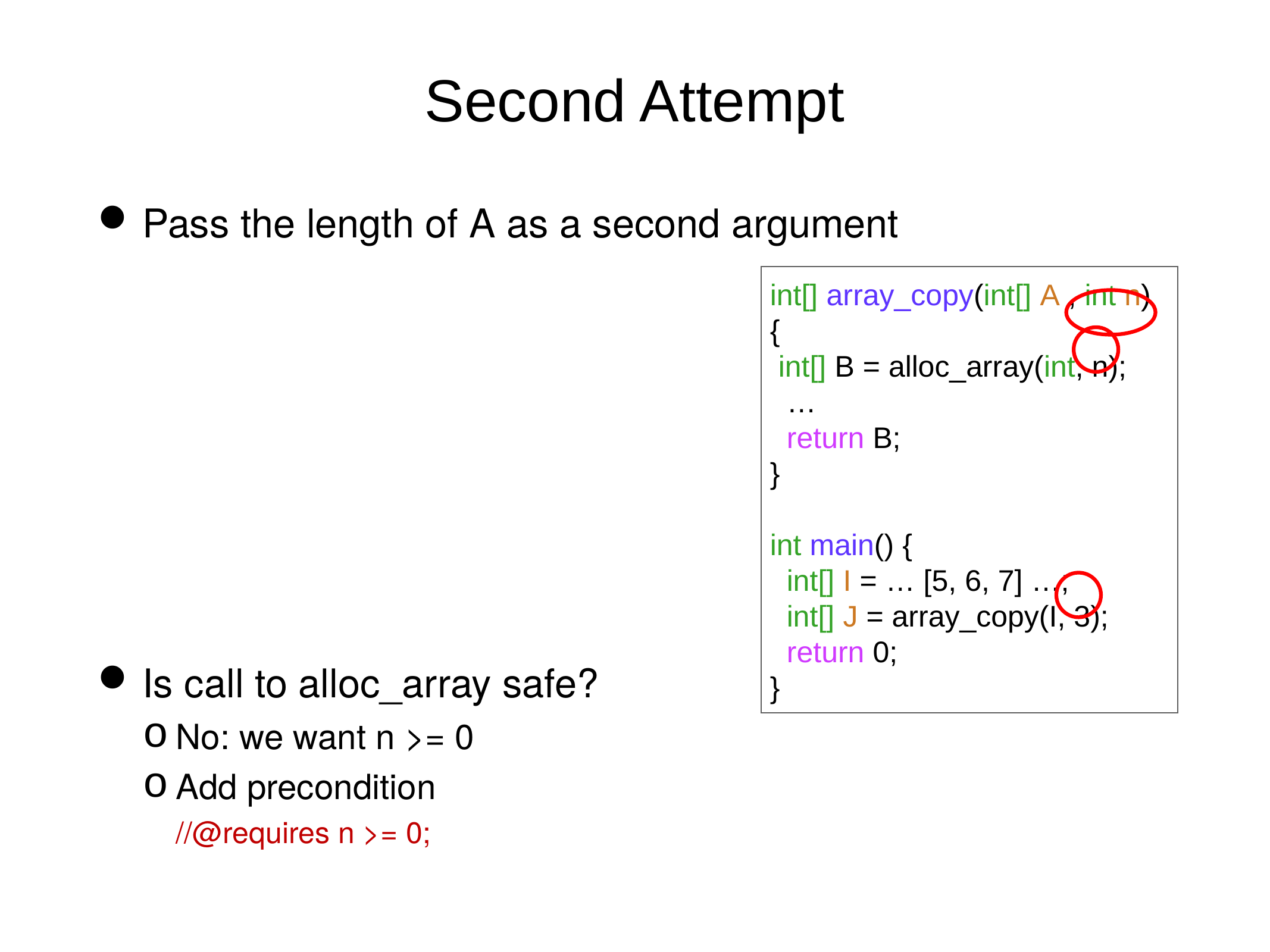

# Second Attempt
Pass the length of A as a second argument

Is call to alloc_array safe?
No: we want n >= 0
Add precondition
//@requires n >= 0;
int[] array_copy(int[] A , int n) {
 int[] B = alloc_array(int, n);
  …
  return B;
}

int main() {
  int[] I = … [5, 6, 7] …;
  int[] J = array_copy(I, 3);
  return 0;
}